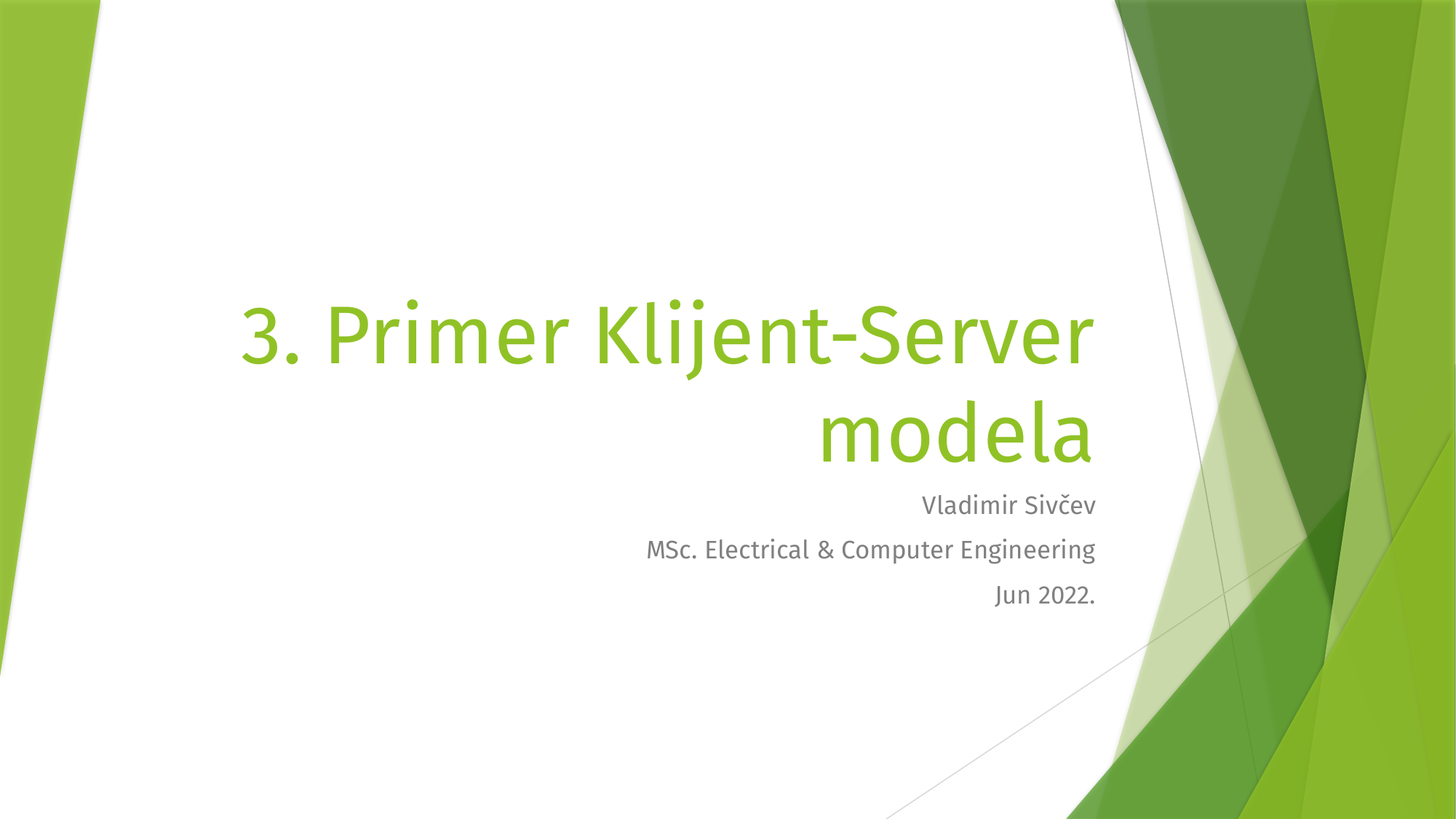

# 3. Primer Klijent-Server modela
Vladimir Sivčev
MSc. Electrical & Computer Engineering
Jun 2022.